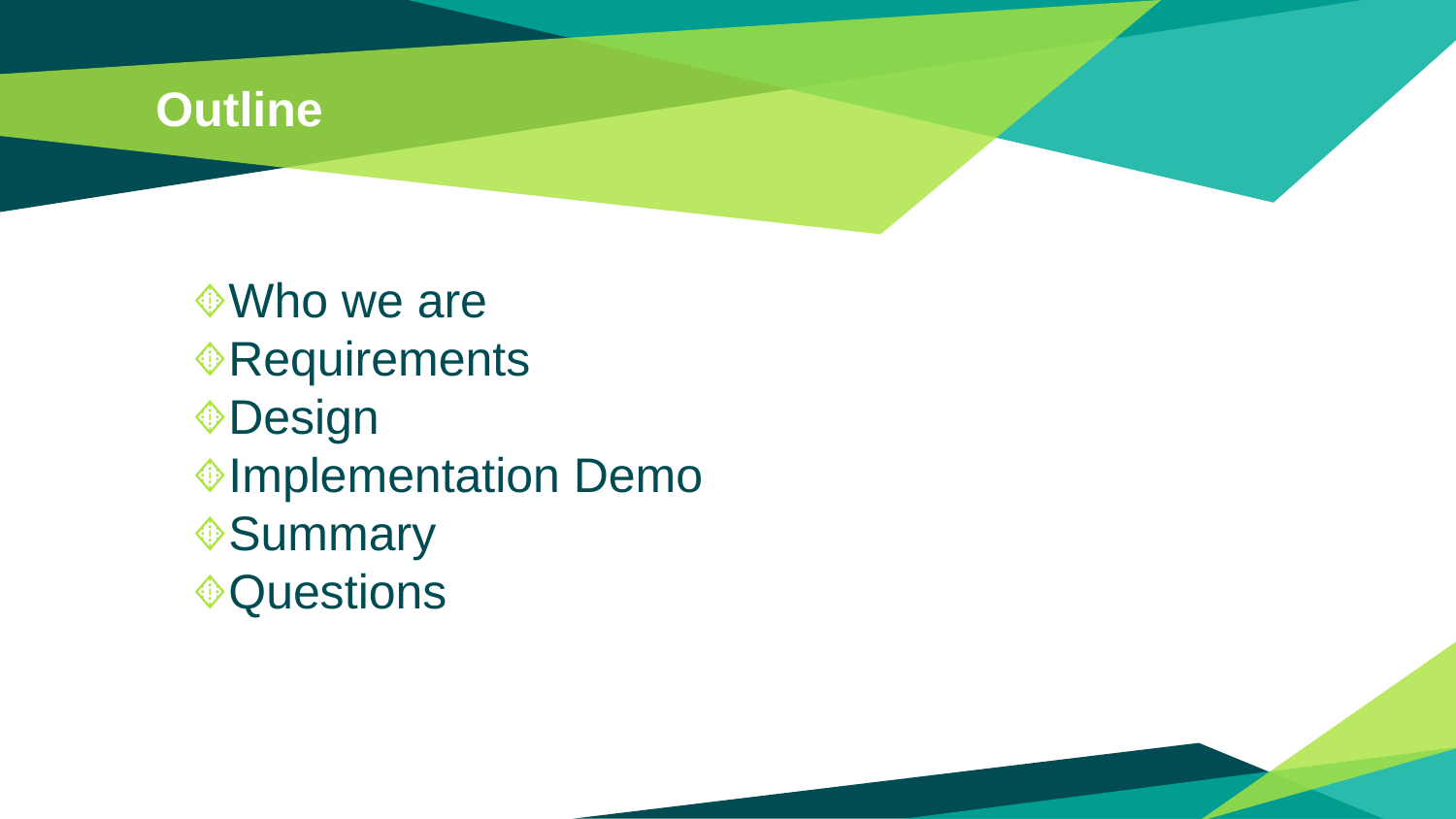

# Outline
Who we are
Requirements
Design
Implementation Demo
Summary
Questions